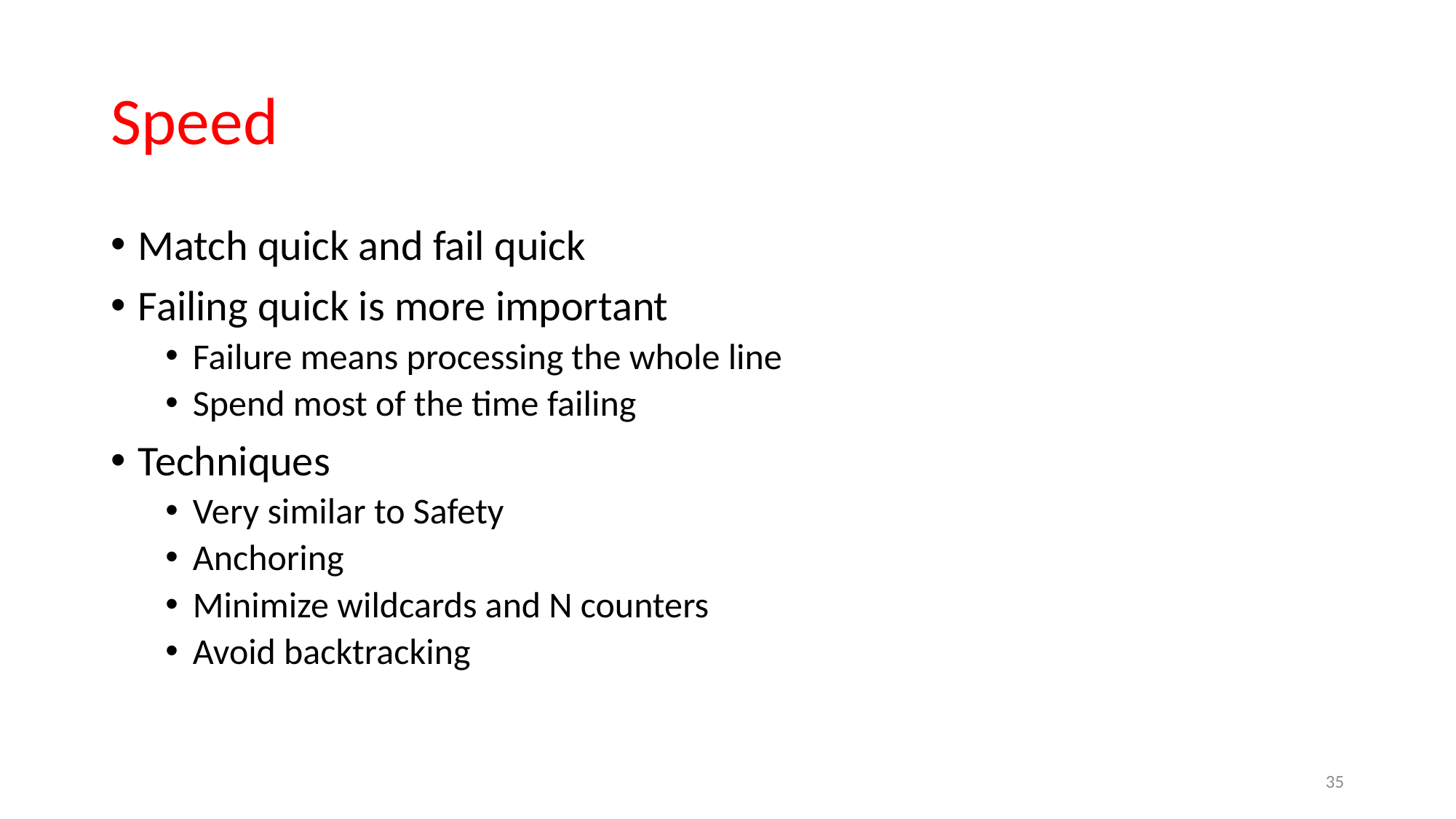

# Speed
Match quick and fail quick
Failing quick is more important
Failure means processing the whole line
Spend most of the time failing
Techniques
Very similar to Safety
Anchoring
Minimize wildcards and N counters
Avoid backtracking
35